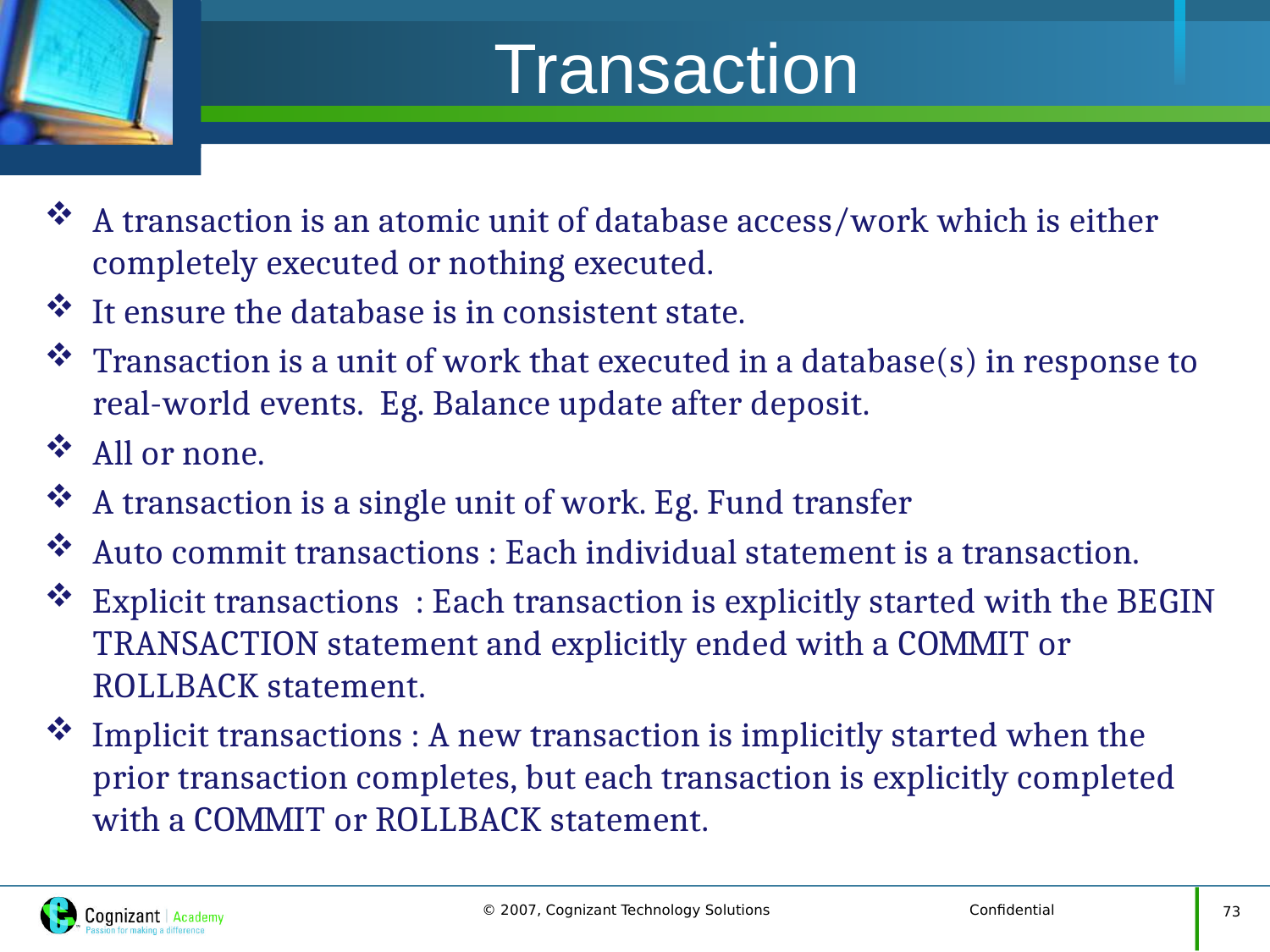

# Transaction
A transaction is an atomic unit of database access/work which is either completely executed or nothing executed.
It ensure the database is in consistent state.
Transaction is a unit of work that executed in a database(s) in response to real-world events.  Eg. Balance update after deposit.
All or none.
A transaction is a single unit of work. Eg. Fund transfer
Auto commit transactions : Each individual statement is a transaction.
Explicit transactions  : Each transaction is explicitly started with the BEGIN TRANSACTION statement and explicitly ended with a COMMIT or ROLLBACK statement.
Implicit transactions : A new transaction is implicitly started when the prior transaction completes, but each transaction is explicitly completed with a COMMIT or ROLLBACK statement.

73